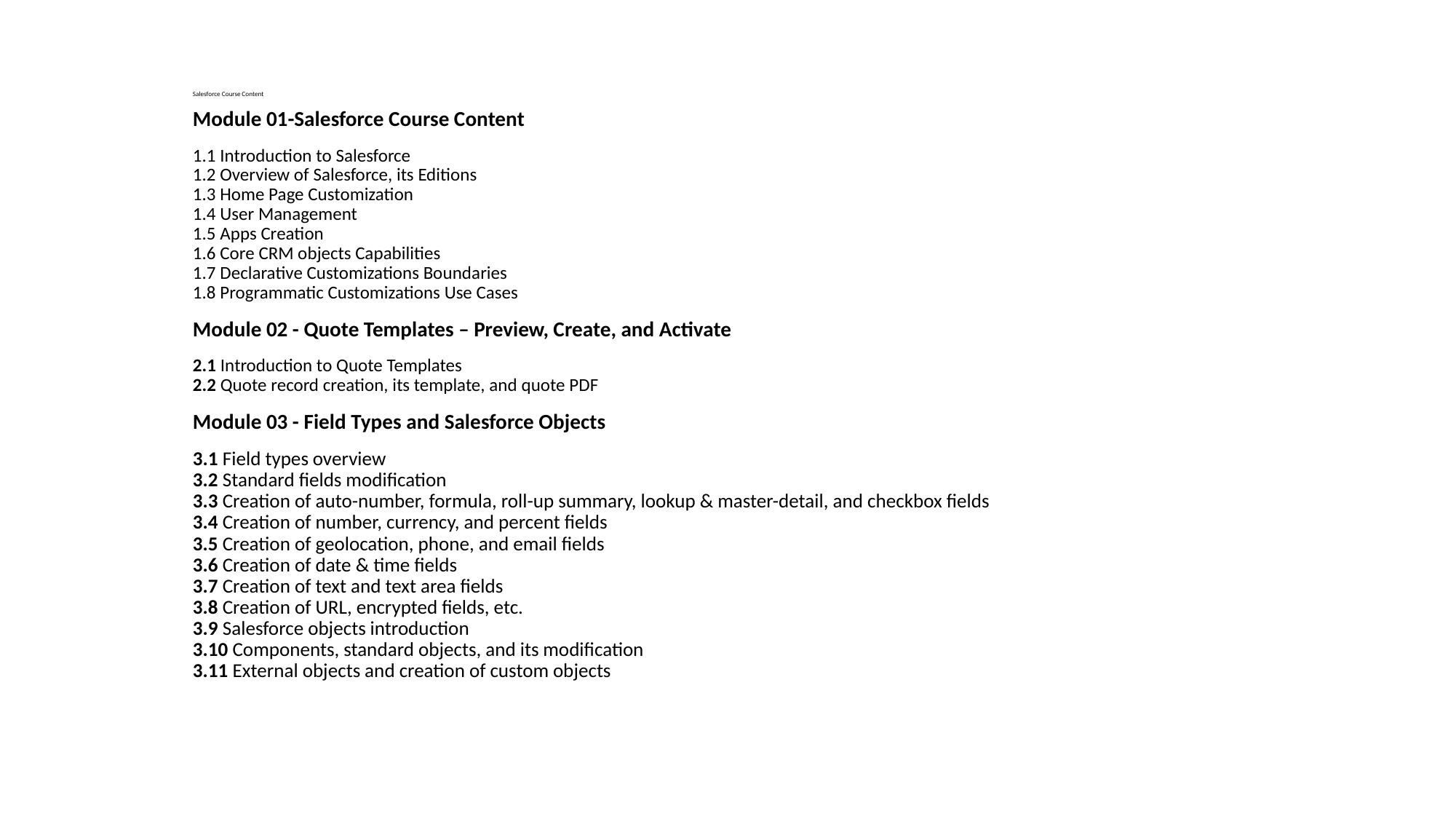

# Salesforce Course Content
Module 01-Salesforce Course Content
1.1 Introduction to Salesforce
1.2 Overview of Salesforce, its Editions
1.3 Home Page Customization
1.4 User Management
1.5 Apps Creation
1.6 Core CRM objects Capabilities
1.7 Declarative Customizations Boundaries
1.8 Programmatic Customizations Use Cases
Module 02 - Quote Templates – Preview, Create, and Activate
2.1 Introduction to Quote Templates
2.2 Quote record creation, its template, and quote PDF
Module 03 - Field Types and Salesforce Objects
3.1 Field types overview
3.2 Standard fields modification
3.3 Creation of auto-number, formula, roll-up summary, lookup & master-detail, and checkbox fields
3.4 Creation of number, currency, and percent fields
3.5 Creation of geolocation, phone, and email fields
3.6 Creation of date & time fields
3.7 Creation of text and text area fields
3.8 Creation of URL, encrypted fields, etc.
3.9 Salesforce objects introduction
3.10 Components, standard objects, and its modification
3.11 External objects and creation of custom objects